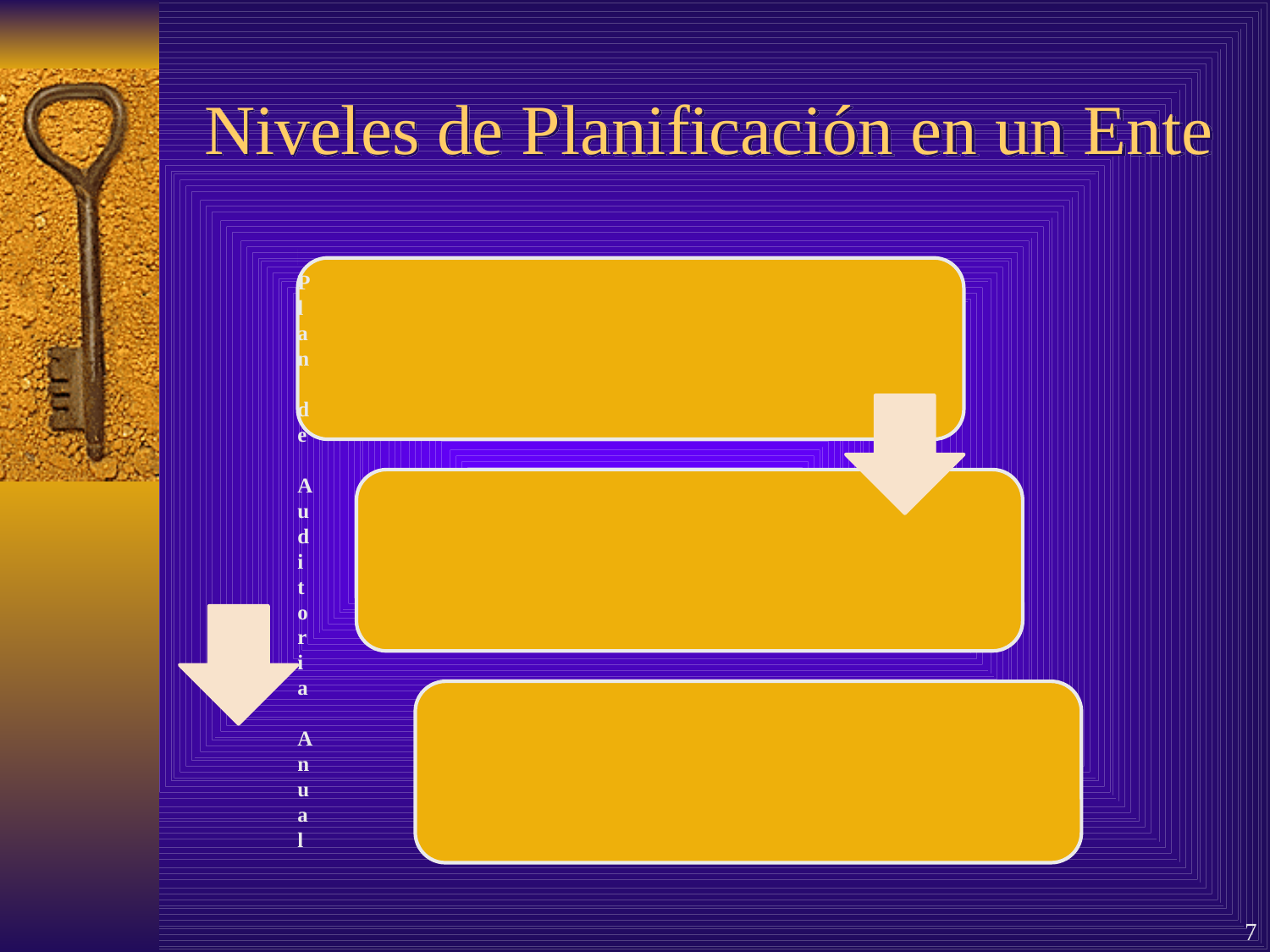

# Niveles de Planificación en un Ente
Planificación Estratégica
(Entidad)
Plan de Auditoria Anual
7